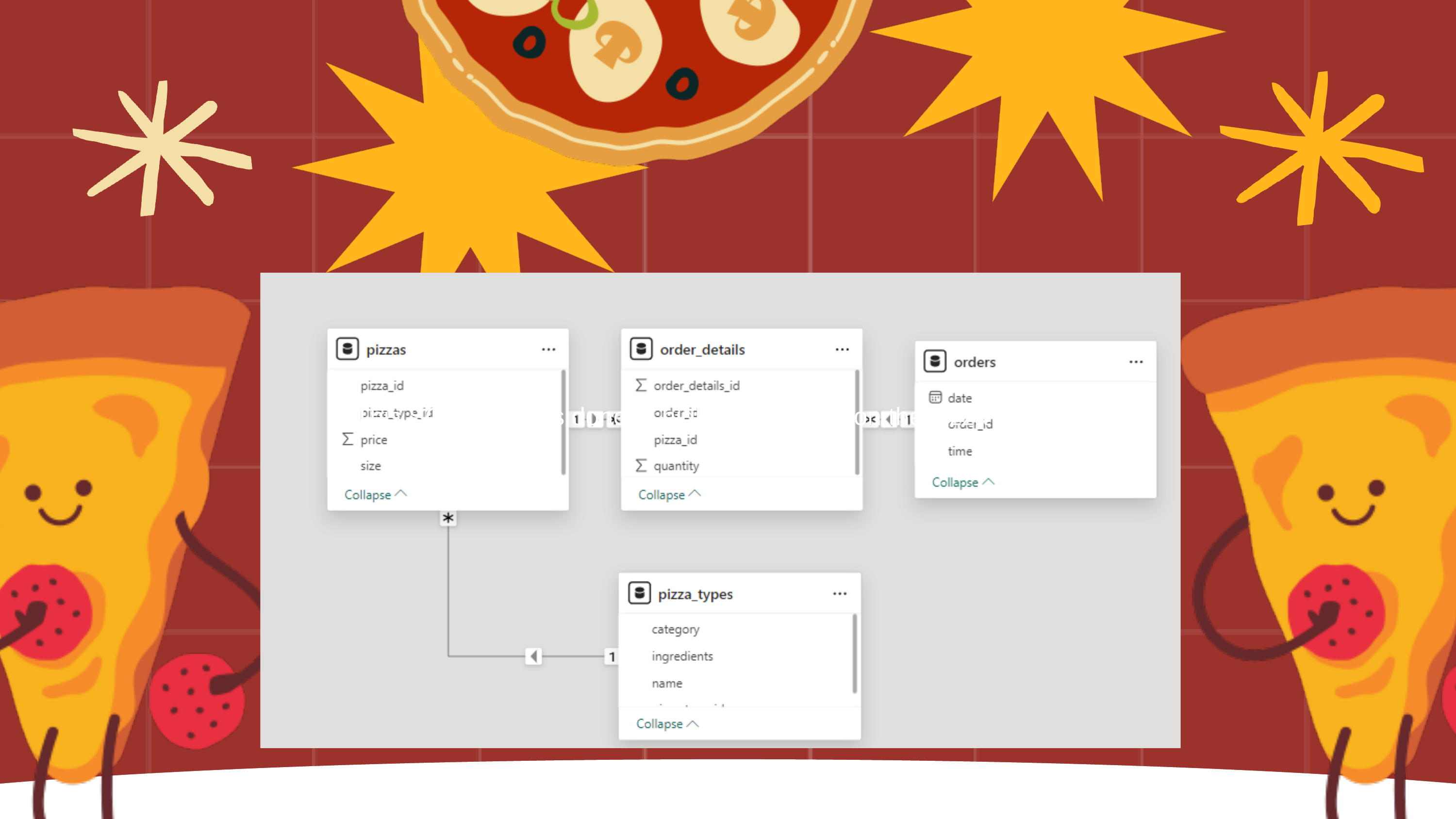

This SQL project is done to highlight insights on the pizza sales data